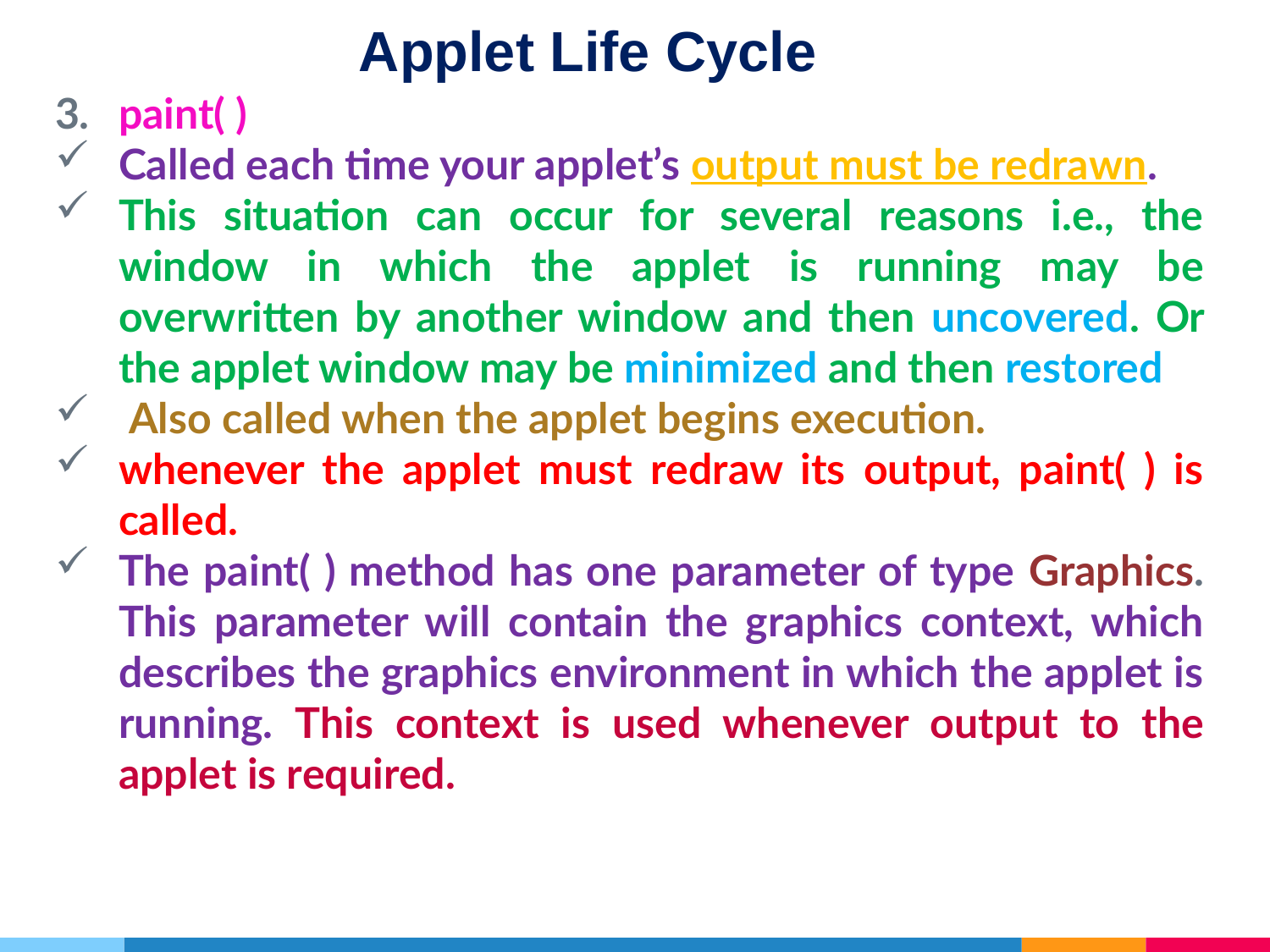

# Applet Life Cycle
paint( )
Called each time your applet’s output must be redrawn.
This situation can occur for several reasons i.e., the window in which the applet is running may be overwritten by another window and then uncovered. Or the applet window may be minimized and then restored
 Also called when the applet begins execution.
whenever the applet must redraw its output, paint( ) is called.
The paint( ) method has one parameter of type Graphics. This parameter will contain the graphics context, which describes the graphics environment in which the applet is running. This context is used whenever output to the applet is required.